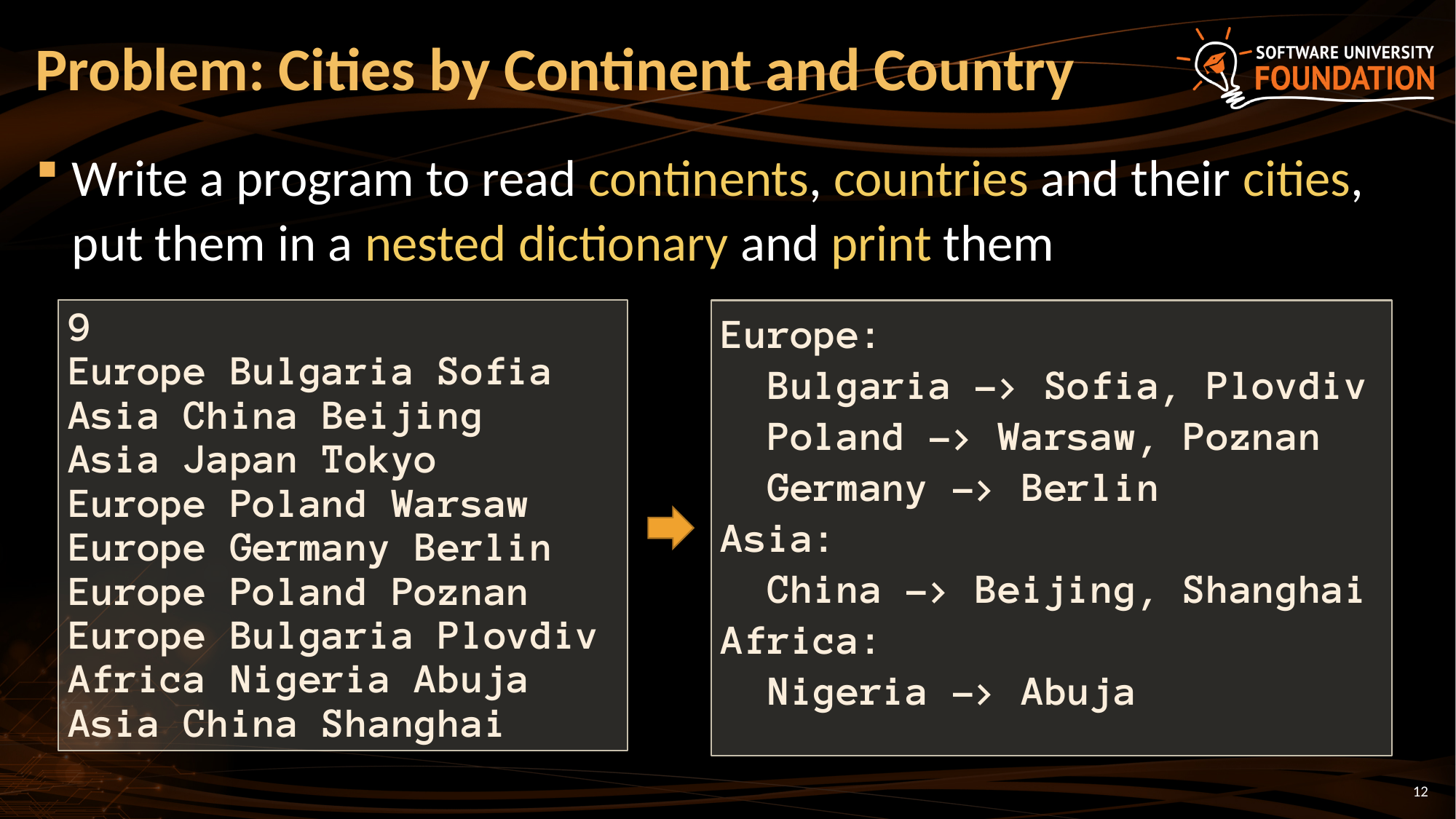

# Problem: Cities by Continent and Country
Write a program to read continents, countries and their cities, put them in a nested dictionary and print them
9
Europe Bulgaria Sofia
Asia China Beijing
Asia Japan Tokyo
Europe Poland Warsaw
Europe Germany Berlin
Europe Poland Poznan
Europe Bulgaria Plovdiv
Africa Nigeria Abuja
Asia China Shanghai
Europe:
  Bulgaria -> Sofia, Plovdiv
  Poland -> Warsaw, Poznan
  Germany -> Berlin
Asia:
  China -> Beijing, Shanghai
Africa:
  Nigeria -> Abuja

12